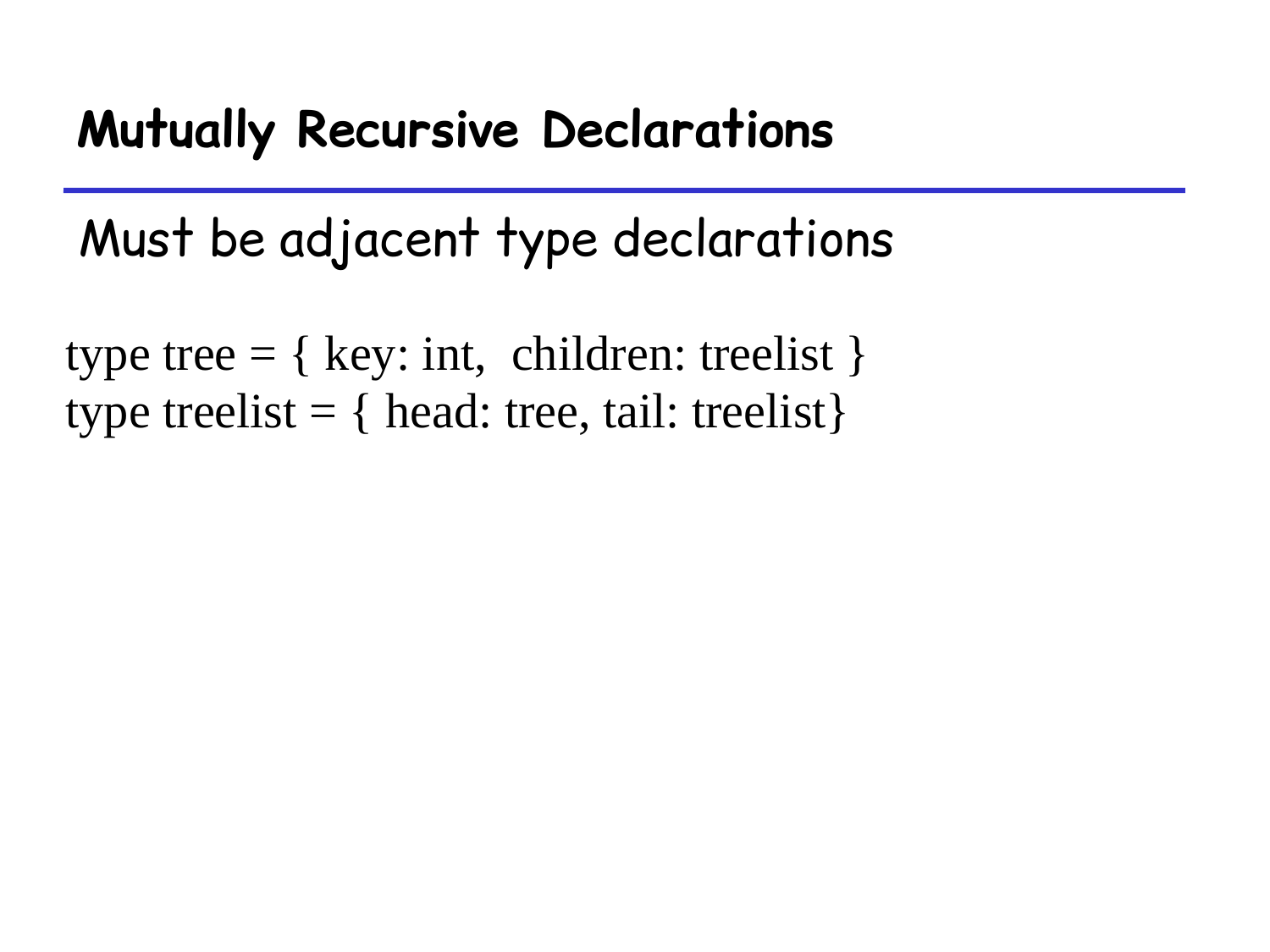

# Mutually Recursive Declarations
 Must be adjacent type declarations

type tree = { key: int,  children: treelist }
type treelist = { head: tree, tail: treelist}

31